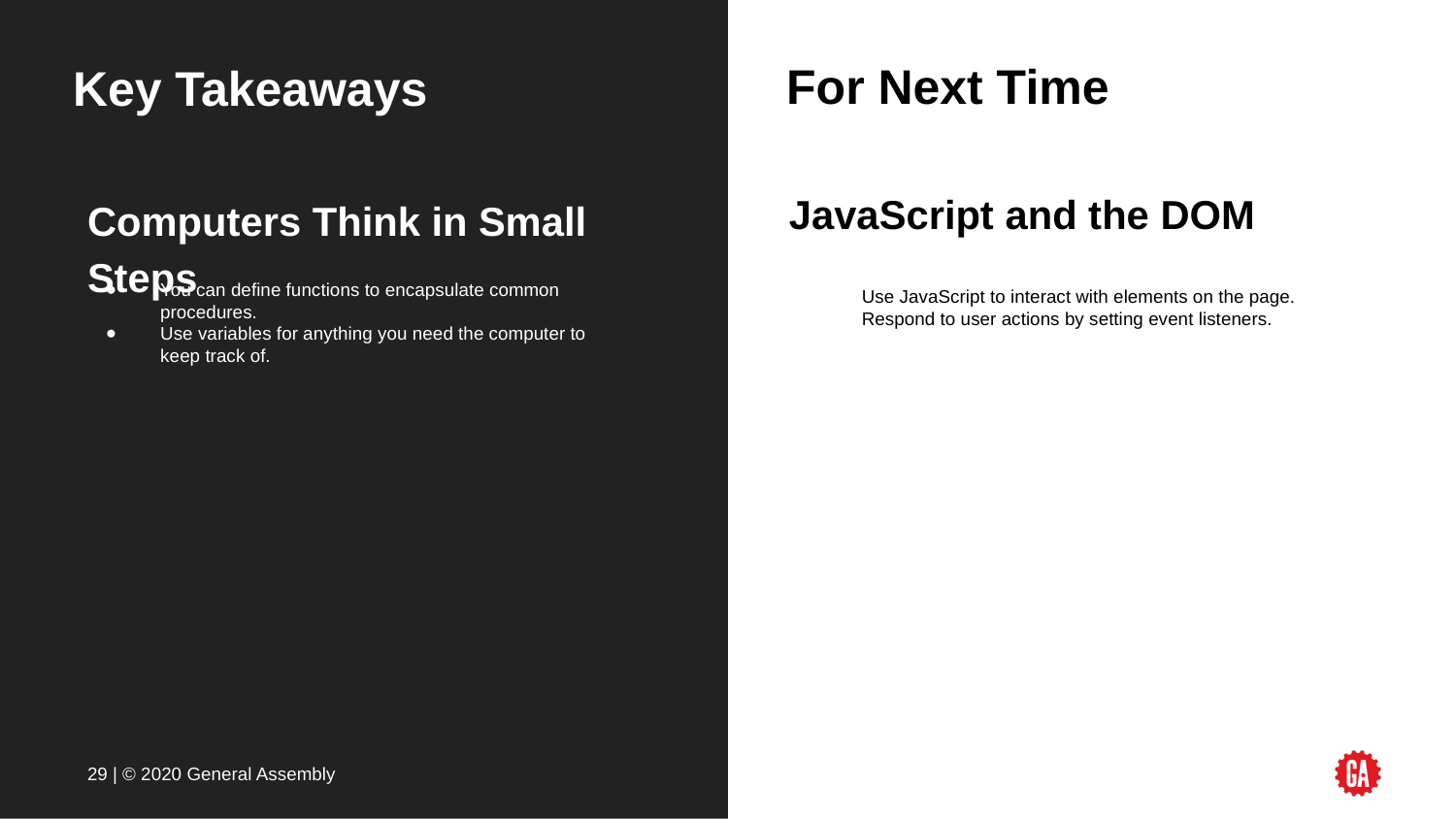

# Key Takeaways
For Next Time
Computers Think in Small Steps
JavaScript and the DOM
You can define functions to encapsulate common procedures.
Use variables for anything you need the computer to keep track of.
Use JavaScript to interact with elements on the page.
Respond to user actions by setting event listeners.
29 | © 2021 General Assembly
29 | © 2020 General Assembly